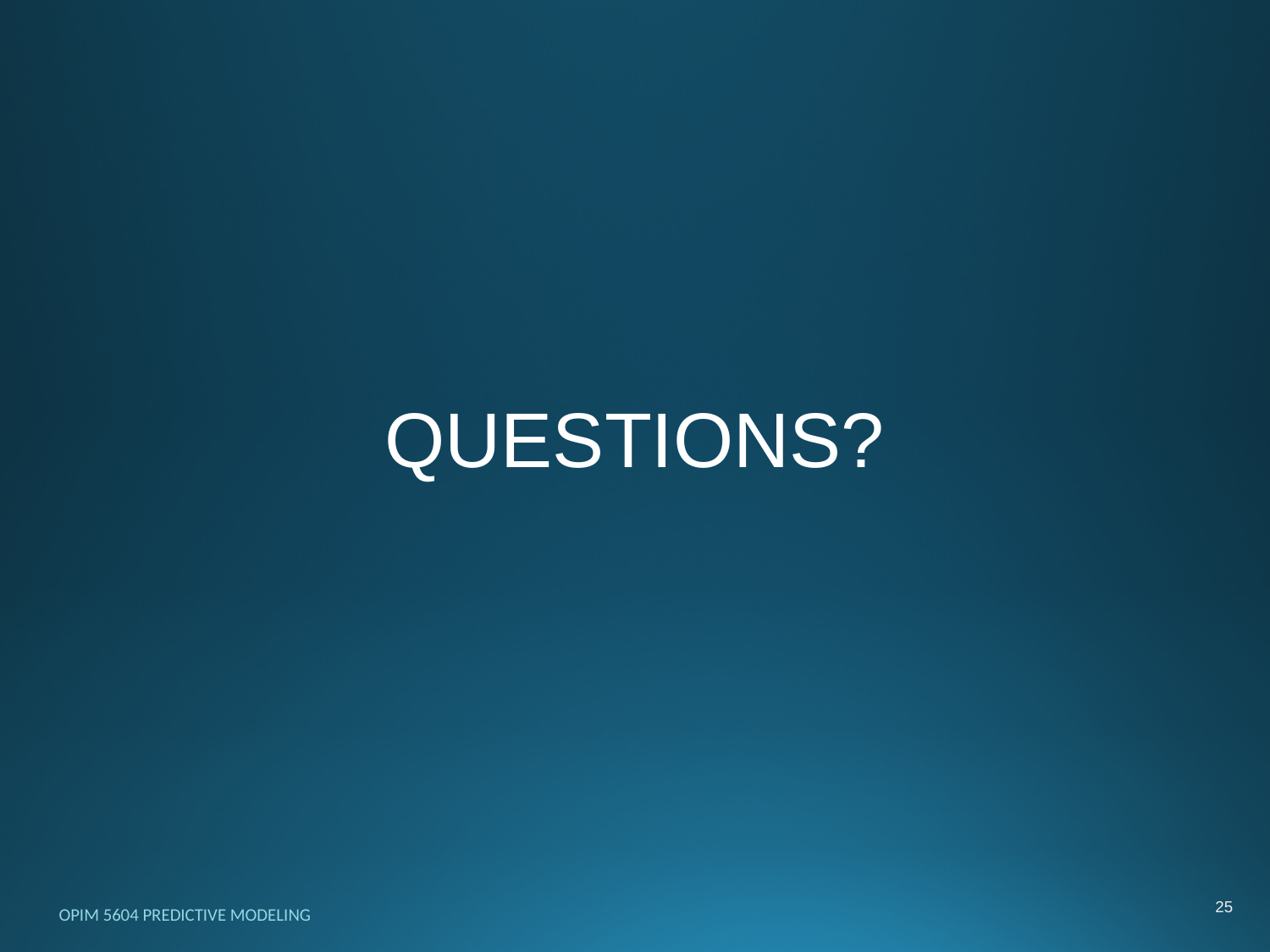

# QUESTIONS?
25
OPIM 5604 PREDICTIVE MODELING